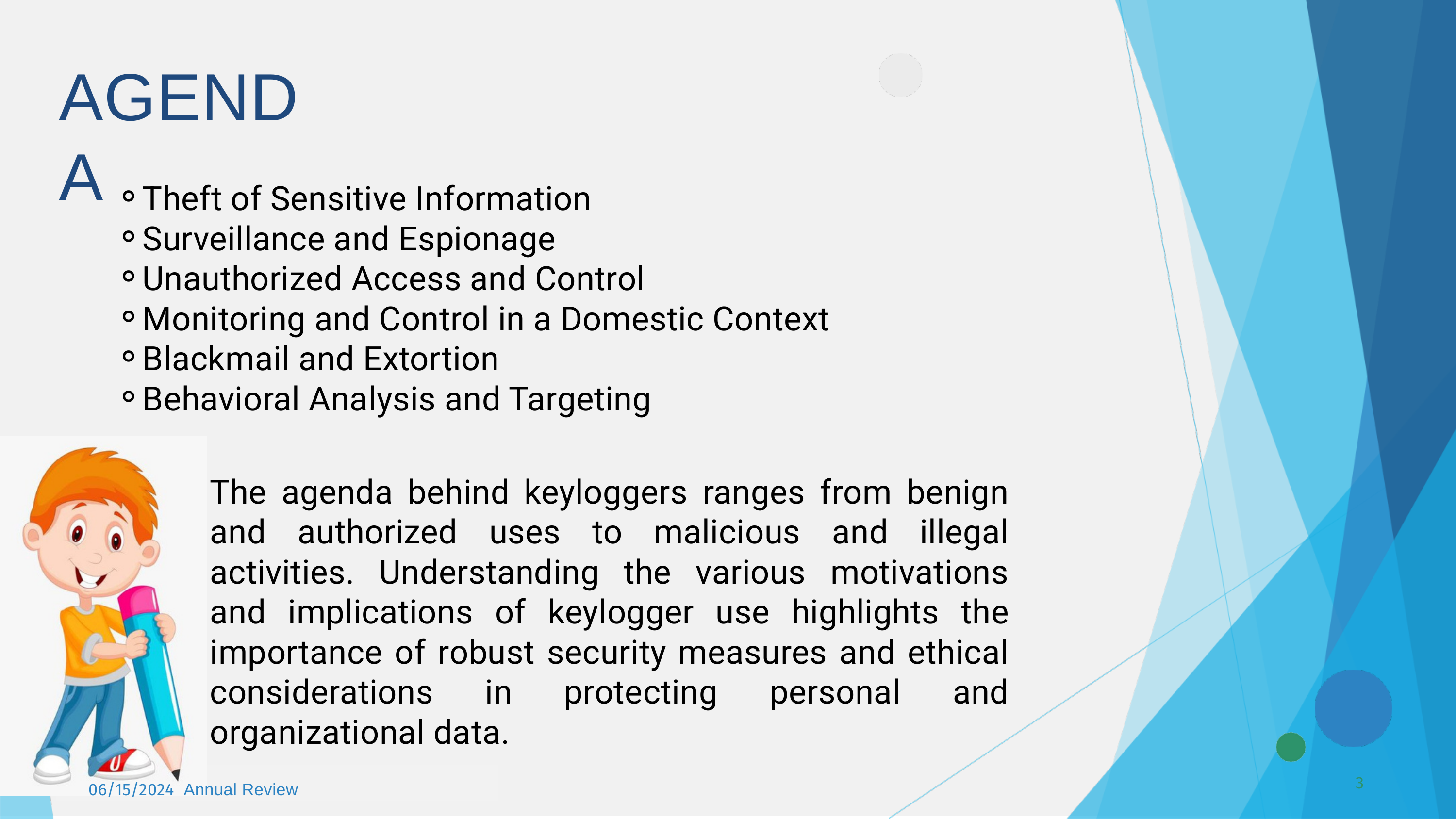

AGENDA
Theft of Sensitive Information
Surveillance and Espionage
Unauthorized Access and Control
Monitoring and Control in a Domestic Context
Blackmail and Extortion
Behavioral Analysis and Targeting

The agenda behind keyloggers ranges from benign and authorized uses to malicious and illegal activities. Understanding the various motivations and implications of keylogger use highlights the importance of robust security measures and ethical considerations in protecting personal and organizational data.

3
3/21/2024  Annual Review
06/15/2024  Annual Review